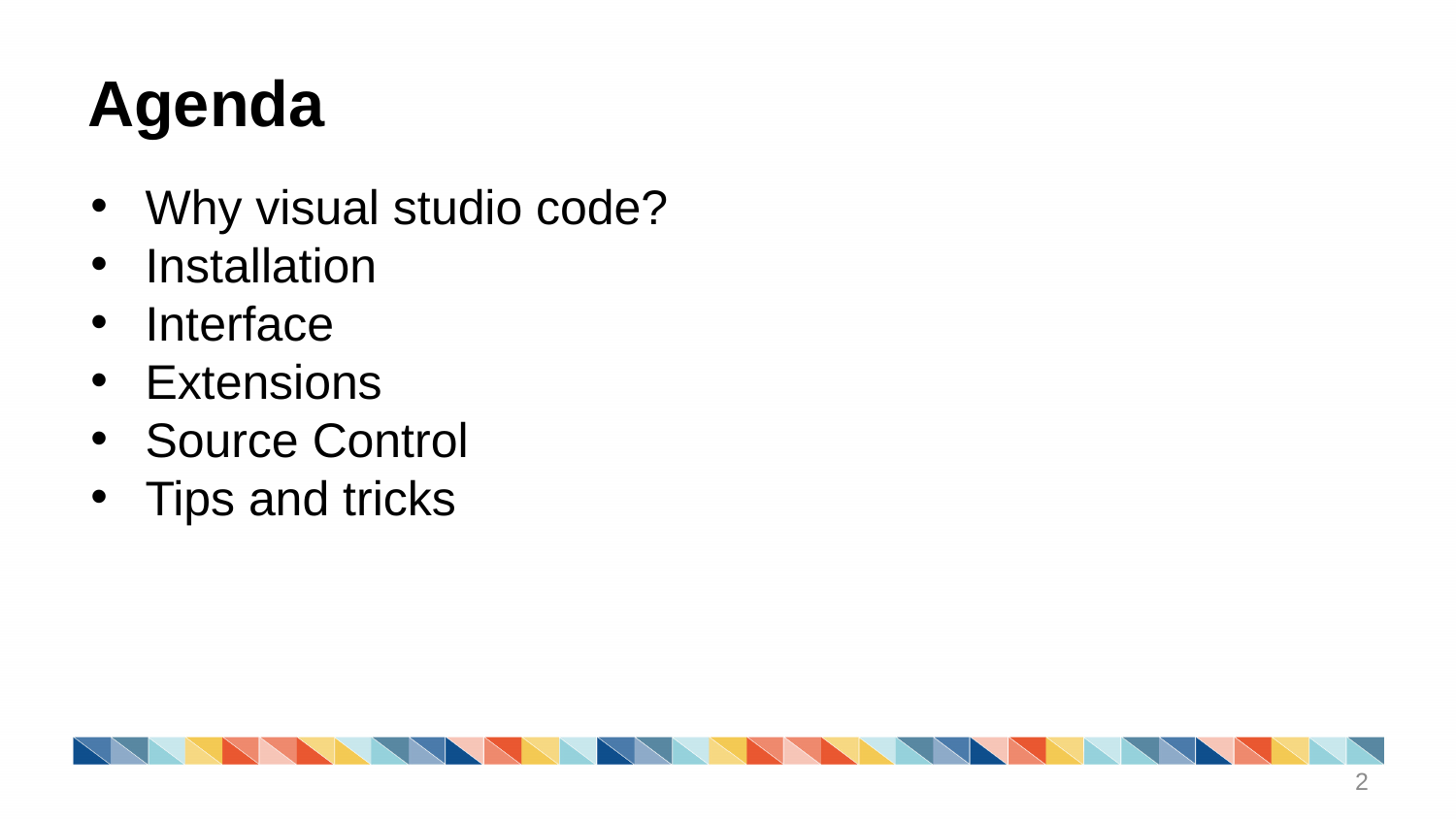

# Agenda
Why visual studio code?
Installation
Interface
Extensions
Source Control
Tips and tricks

2